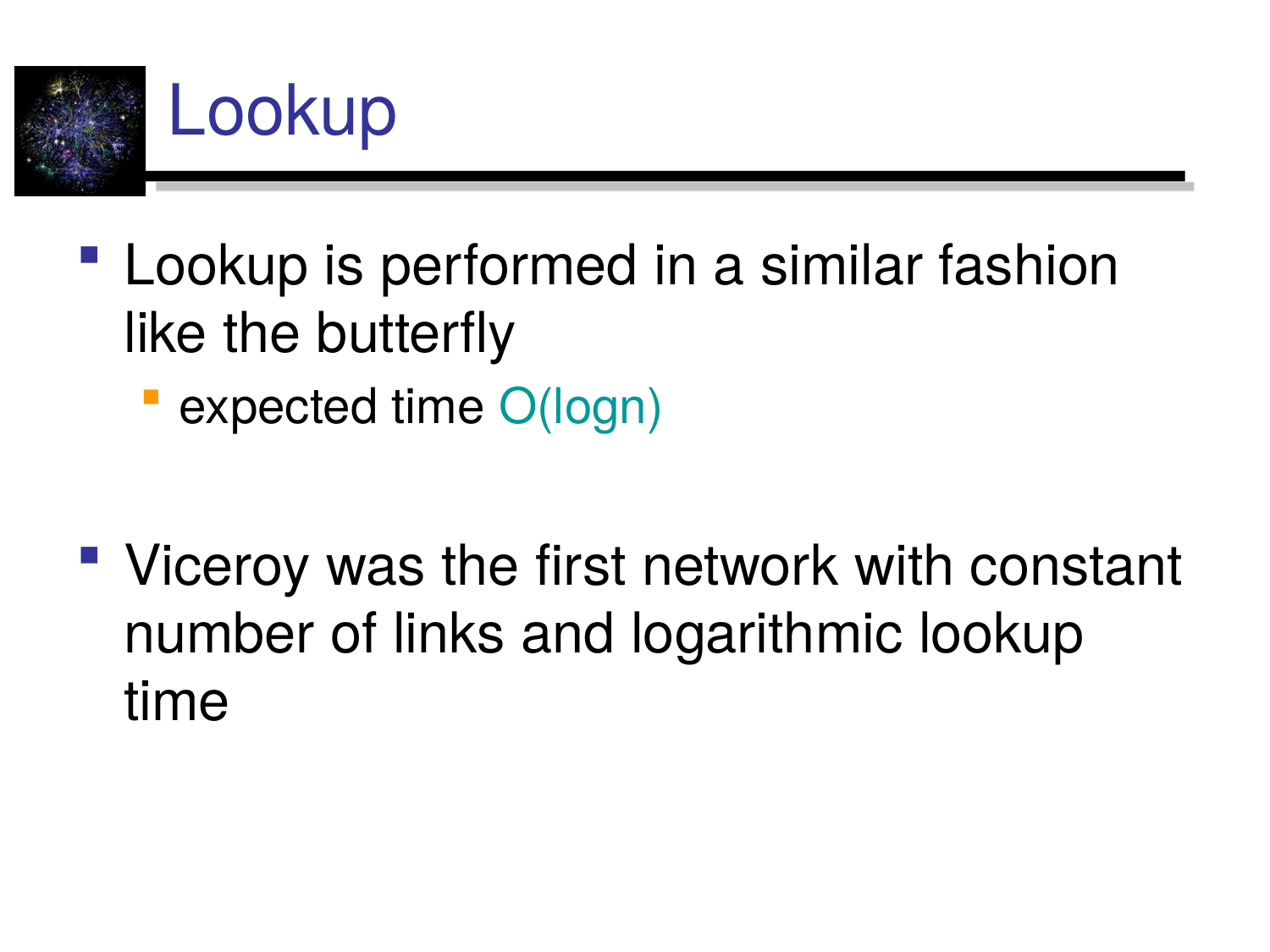

# Lookup
Lookup is performed in a similar fashion like the butterfly
expected time O(logn)

Viceroy was the first network with constant number of links and logarithmic lookup time